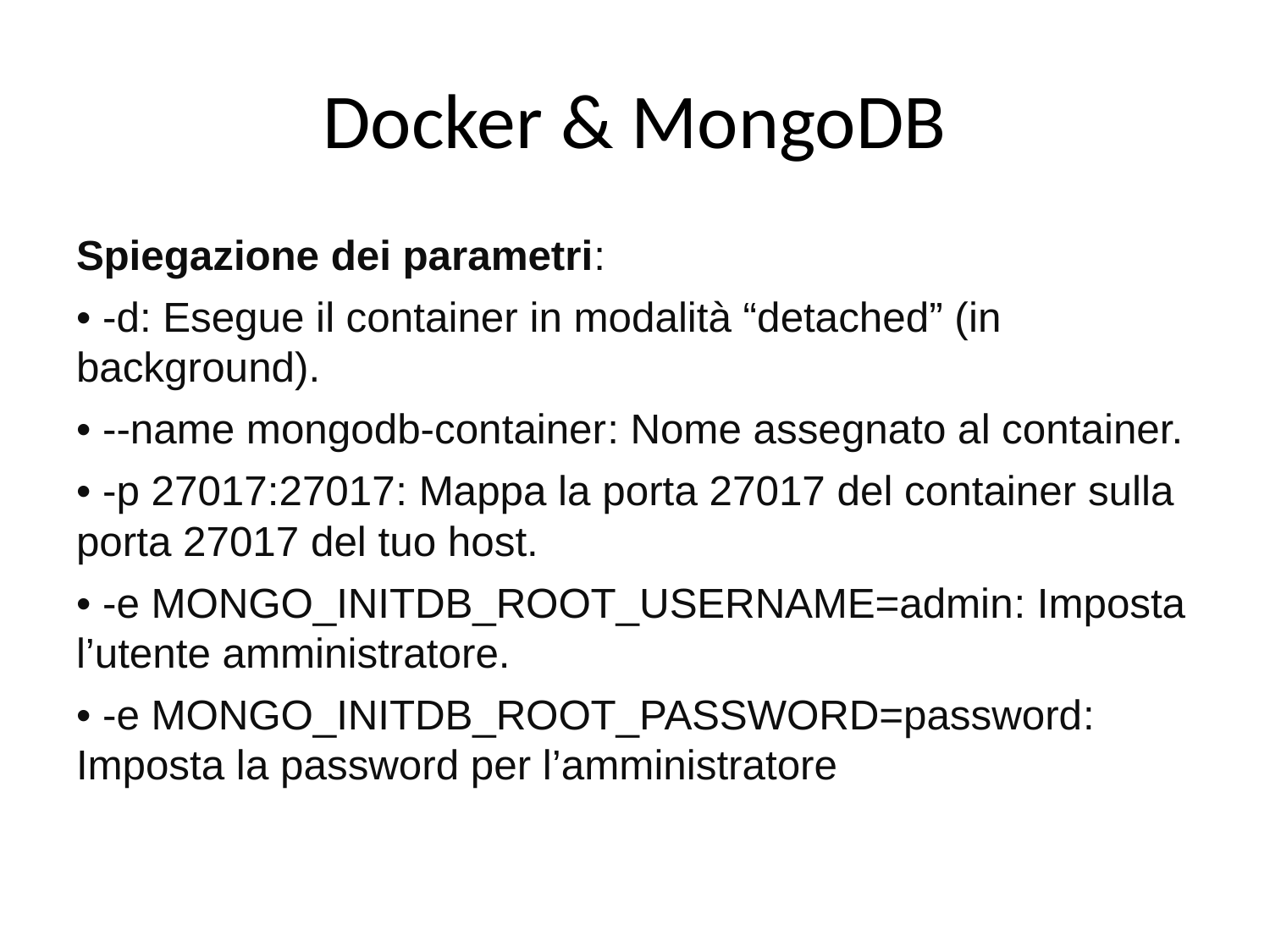

# Docker & MongoDB
Spiegazione dei parametri:
• -d: Esegue il container in modalità “detached” (in background).
• --name mongodb-container: Nome assegnato al container.
• -p 27017:27017: Mappa la porta 27017 del container sulla porta 27017 del tuo host.
• -e MONGO_INITDB_ROOT_USERNAME=admin: Imposta l’utente amministratore.
• -e MONGO_INITDB_ROOT_PASSWORD=password: Imposta la password per l’amministratore